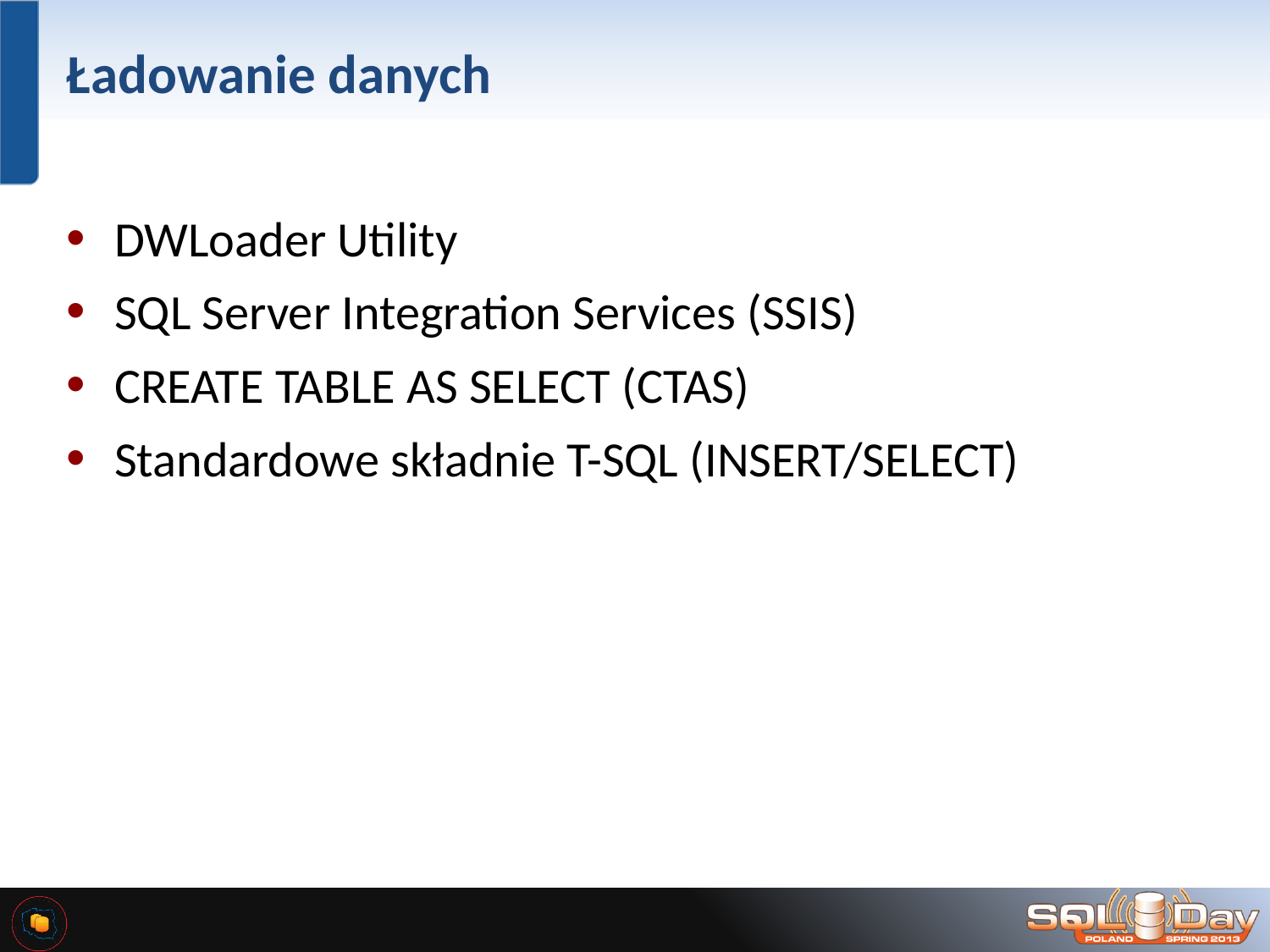

# Ładowanie danych
DWLoader Utility
SQL Server Integration Services (SSIS)
CREATE TABLE AS SELECT (CTAS)
Standardowe składnie T-SQL (INSERT/SELECT)